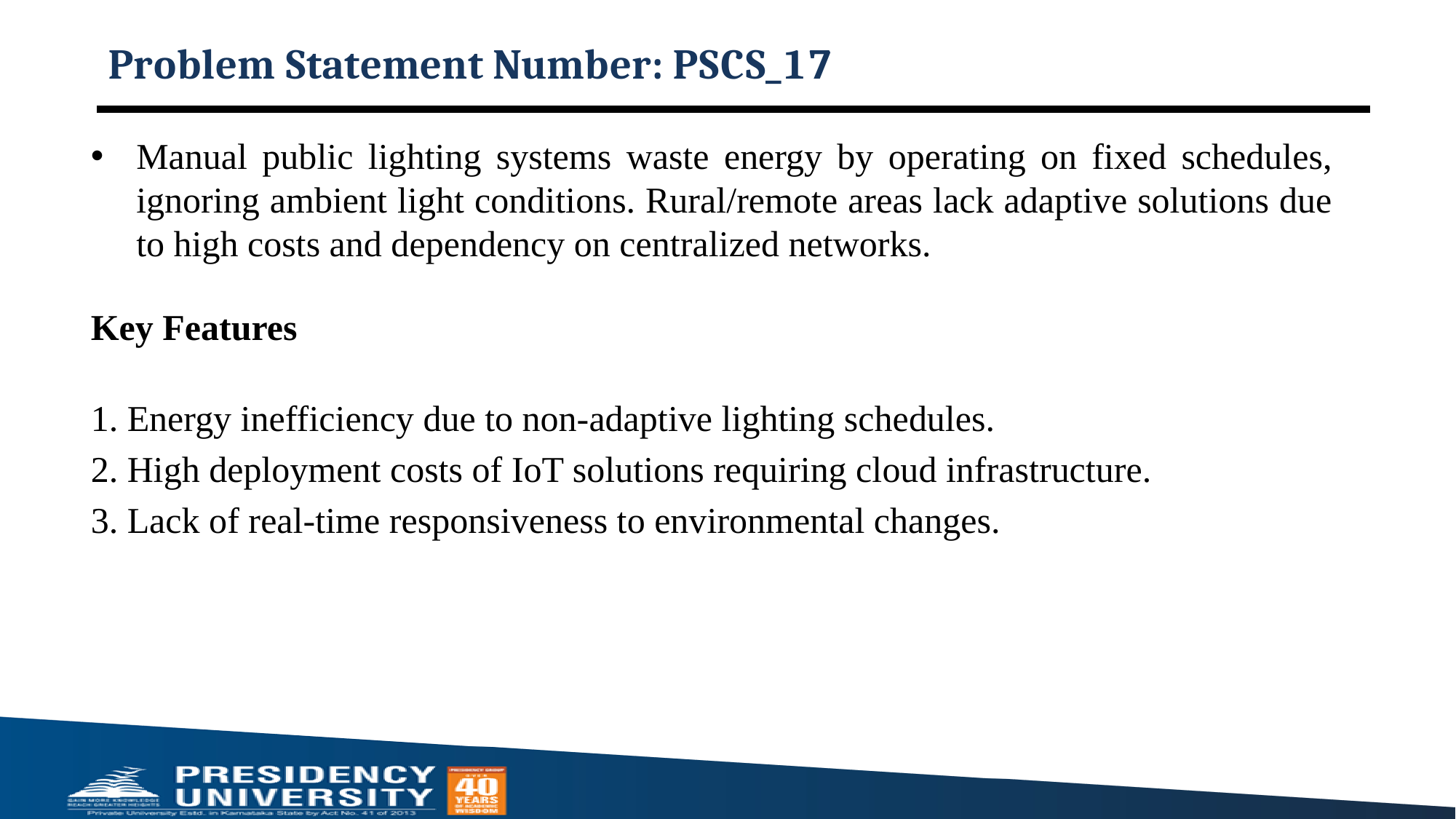

# Problem Statement Number: PSCS_17
Manual public lighting systems waste energy by operating on fixed schedules, ignoring ambient light conditions. Rural/remote areas lack adaptive solutions due to high costs and dependency on centralized networks.

Key Features

1. Energy inefficiency due to non-adaptive lighting schedules.
2. High deployment costs of IoT solutions requiring cloud infrastructure.
3. Lack of real-time responsiveness to environmental changes.